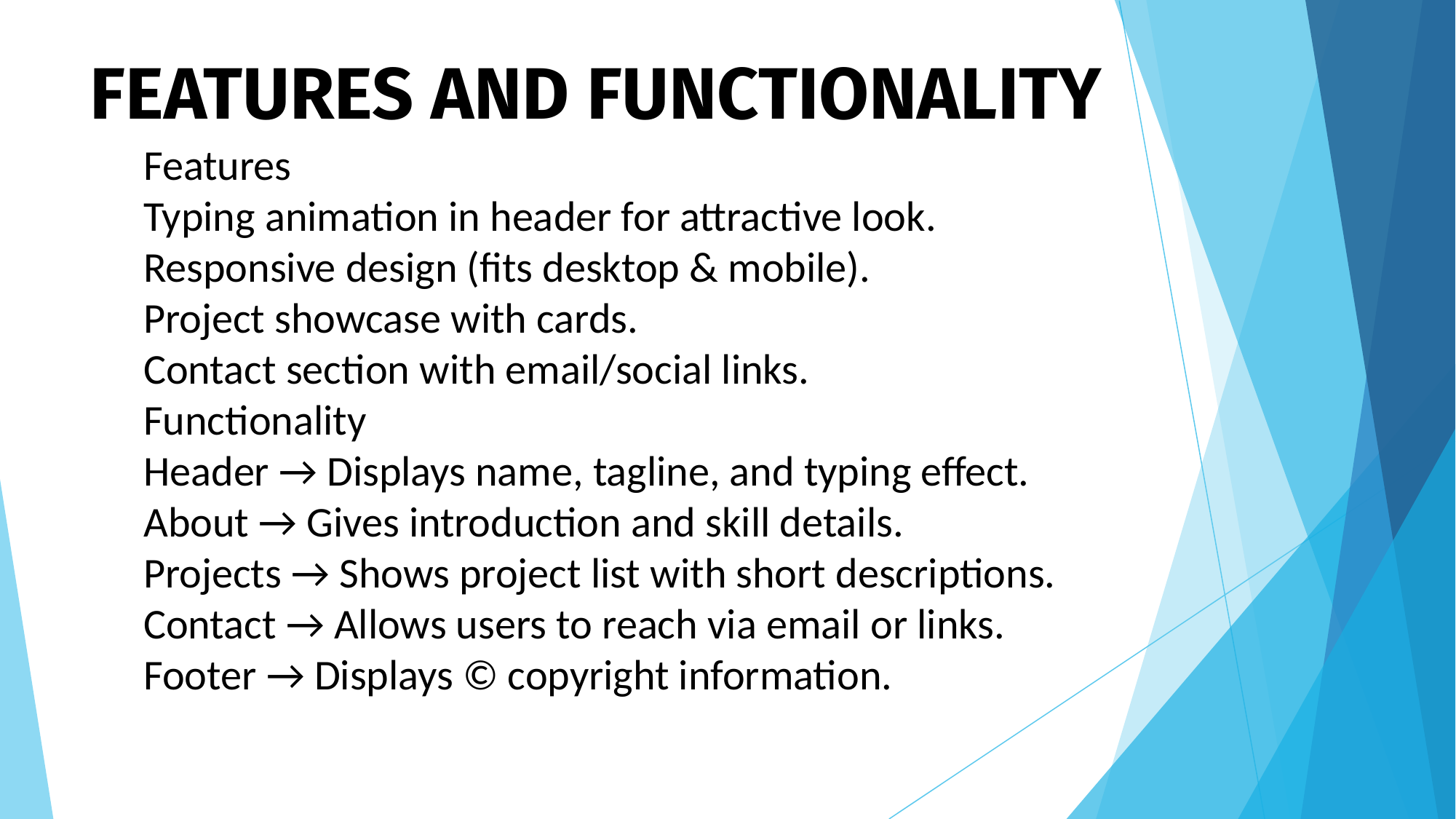

# FEATURES AND FUNCTIONALITY
Features
Typing animation in header for attractive look.
Responsive design (fits desktop & mobile).
Project showcase with cards.
Contact section with email/social links.
Functionality
Header → Displays name, tagline, and typing effect.
About → Gives introduction and skill details.
Projects → Shows project list with short descriptions.
Contact → Allows users to reach via email or links.
Footer → Displays © copyright information.